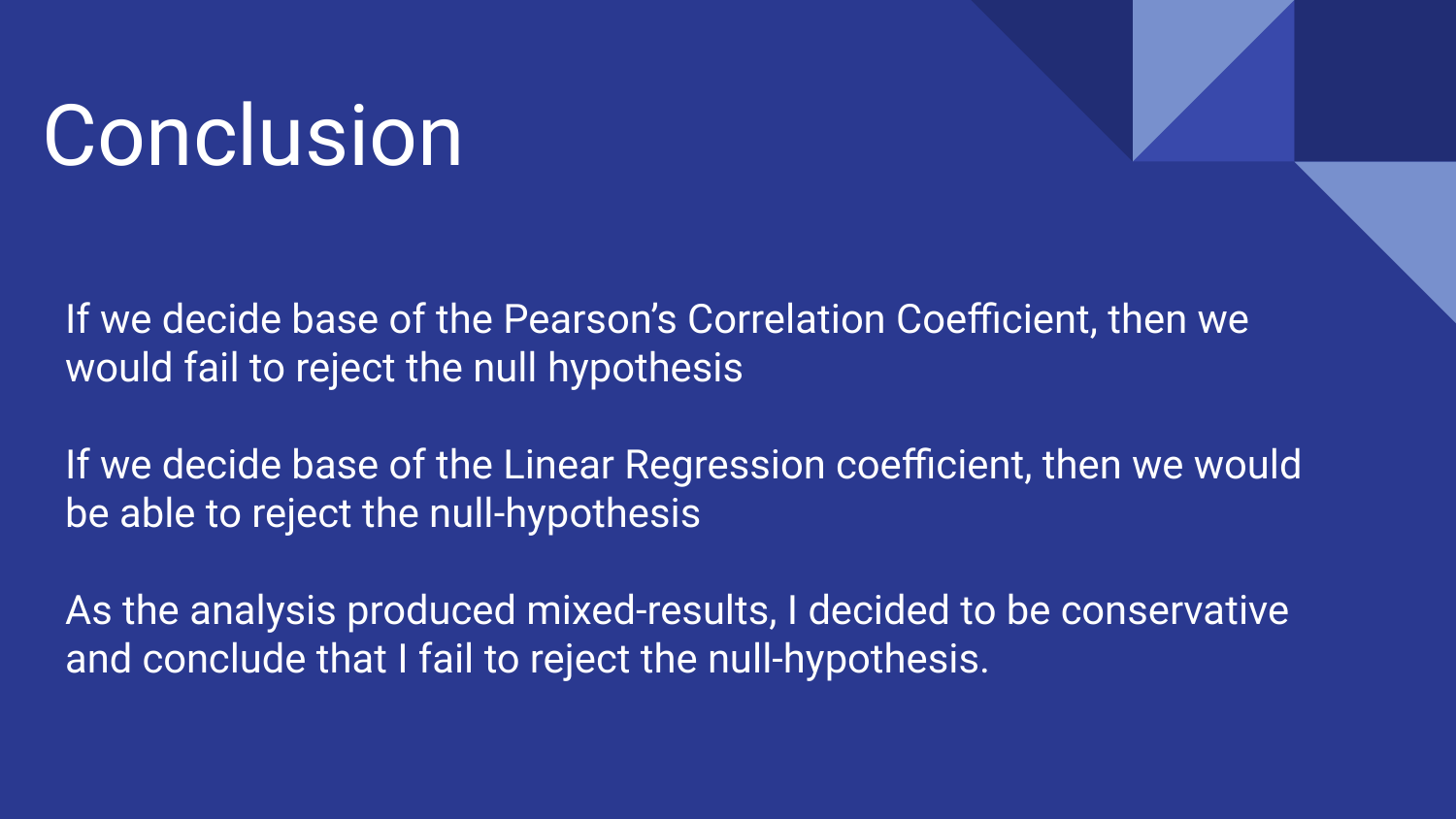

# Conclusion
If we decide base of the Pearson’s Correlation Coefficient, then we would fail to reject the null hypothesis

If we decide base of the Linear Regression coefficient, then we would be able to reject the null-hypothesis

As the analysis produced mixed-results, I decided to be conservative and conclude that I fail to reject the null-hypothesis.